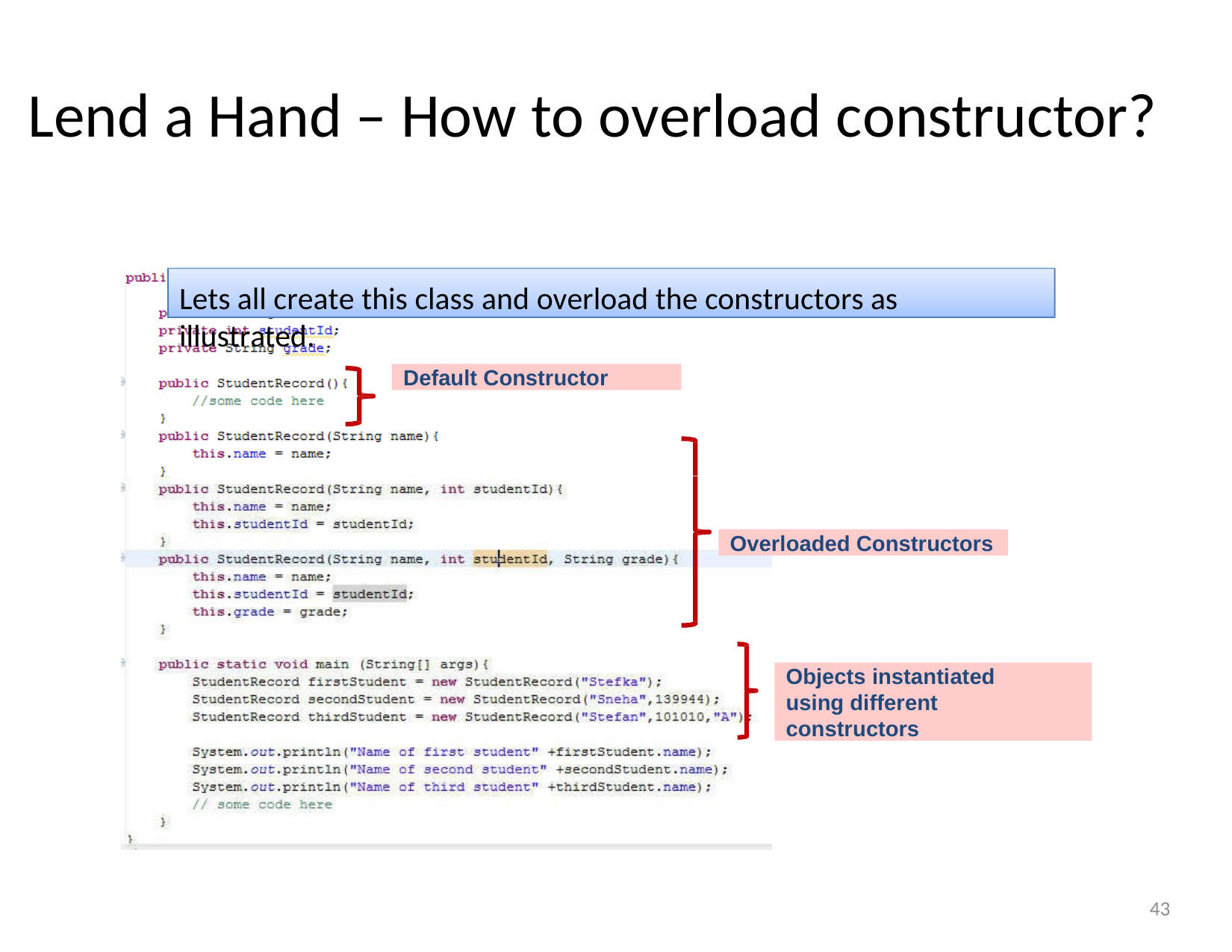

# Lend a Hand – How to overload constructor?

Lets all create this class and overload the constructors as illustrated.
Default Constructor

Overloaded Constructors

Objects instantiated using different constructors
43